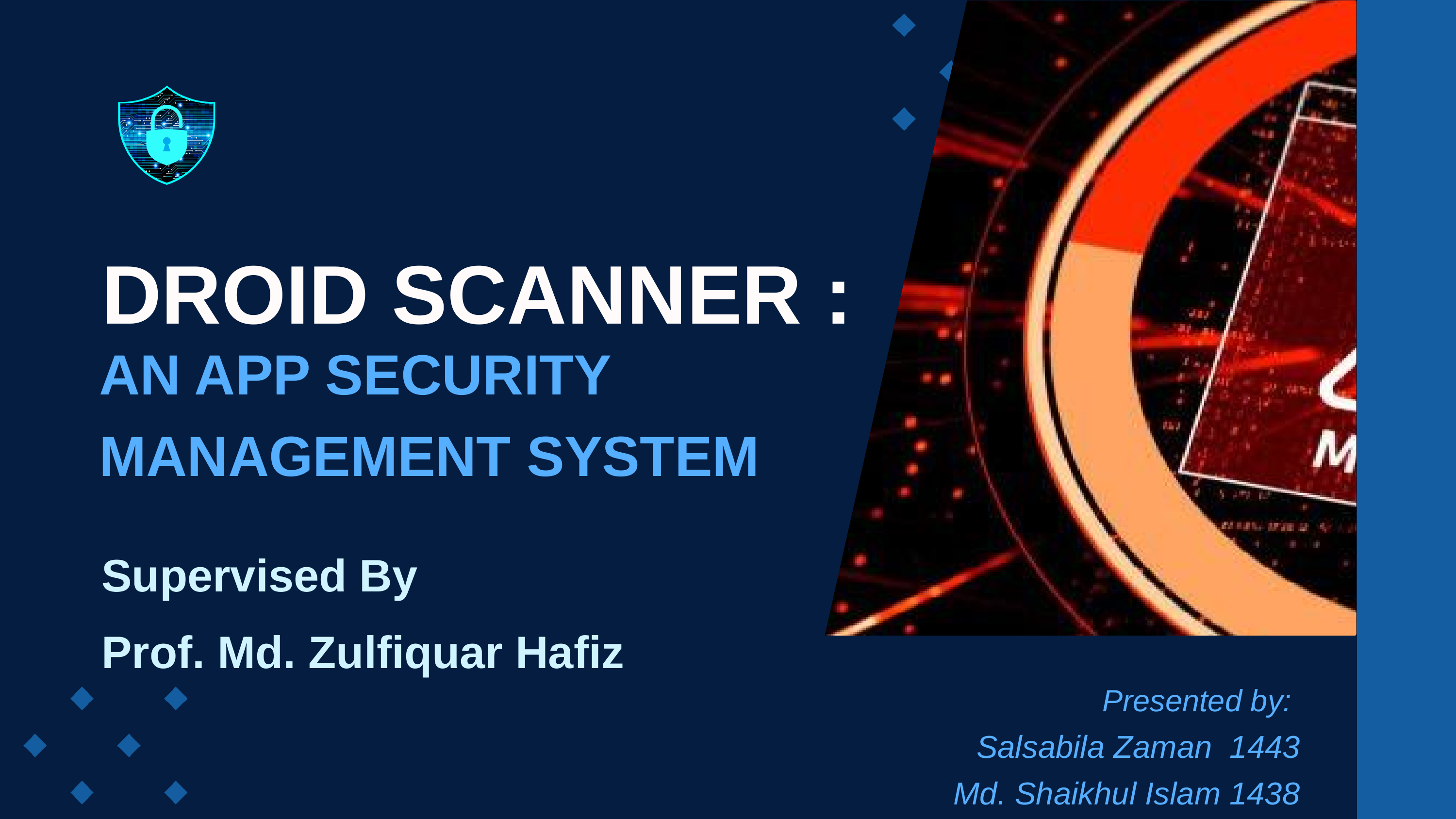

DROID SCANNER :
AN APP SECURITY MANAGEMENT SYSTEM

Supervised By
Prof. Md. Zulfiquar Hafizz
Presented by:
Salsabila Zaman  1443
Md. Shaikhul Islam 1438